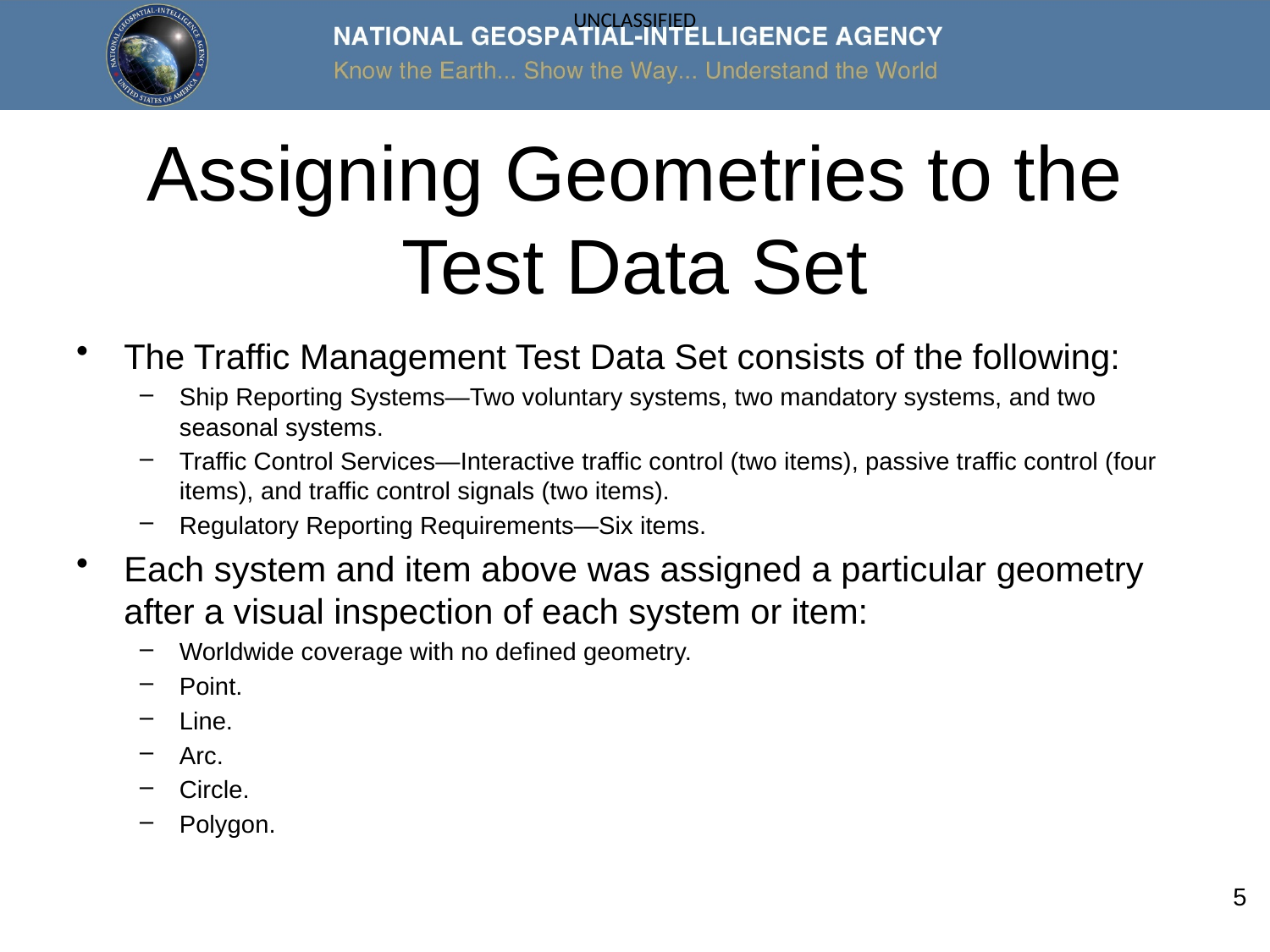

# Assigning Geometries to the Test Data Set
The Traffic Management Test Data Set consists of the following:
Ship Reporting Systems—Two voluntary systems, two mandatory systems, and two seasonal systems.
Traffic Control Services—Interactive traffic control (two items), passive traffic control (four items), and traffic control signals (two items).
Regulatory Reporting Requirements—Six items.
Each system and item above was assigned a particular geometry after a visual inspection of each system or item:
Worldwide coverage with no defined geometry.
Point.
Line.
Arc.
Circle.
Polygon.